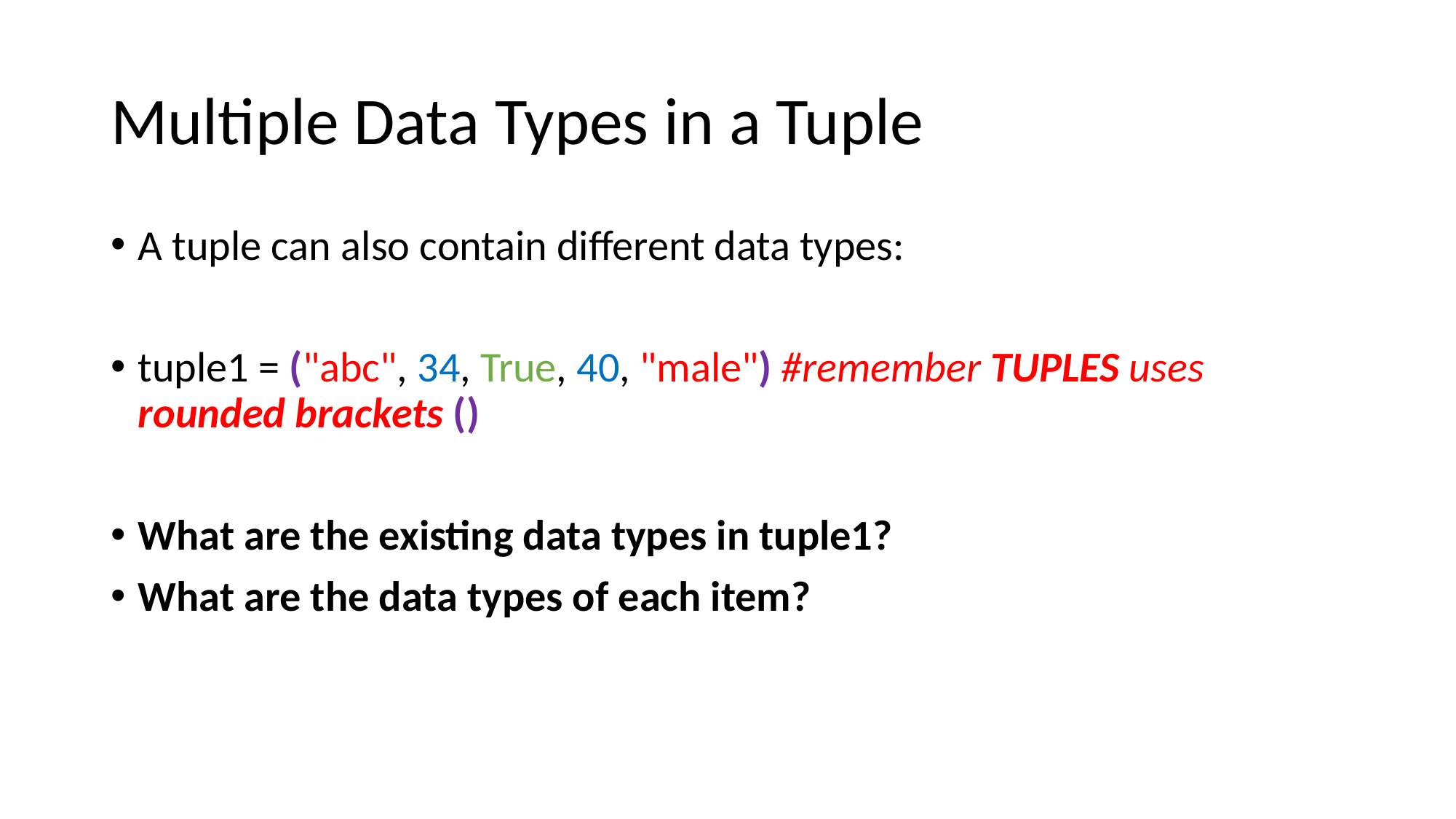

# Multiple Data Types in a Tuple
A tuple can also contain different data types:

tuple1 = ("abc", 34, True, 40, "male") #remember TUPLES uses rounded brackets ()

What are the existing data types in tuple1?
What are the data types of each item?